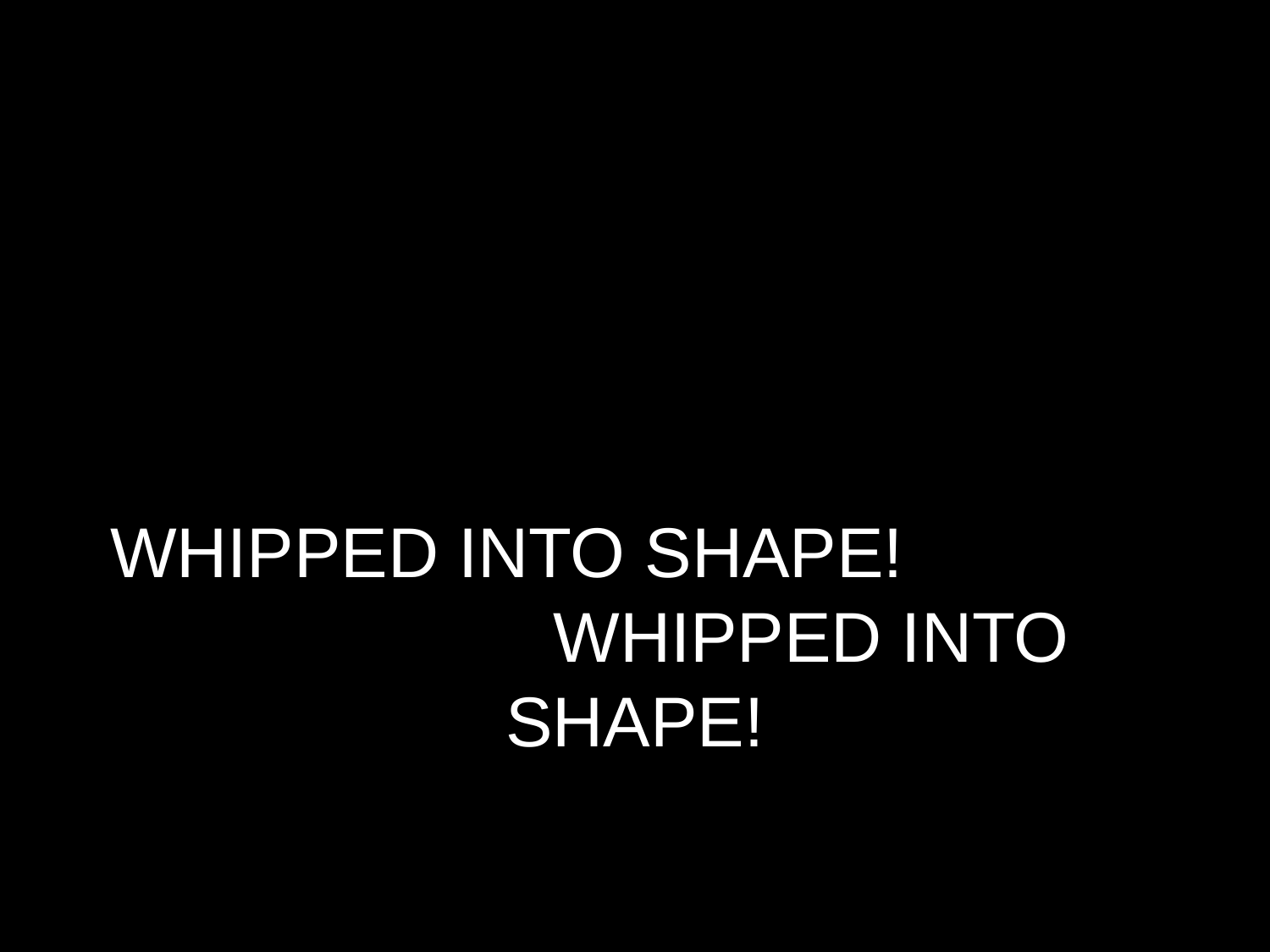

# WHIPPED INTO SHAPE!                                WHIPPED INTO SHAPE!